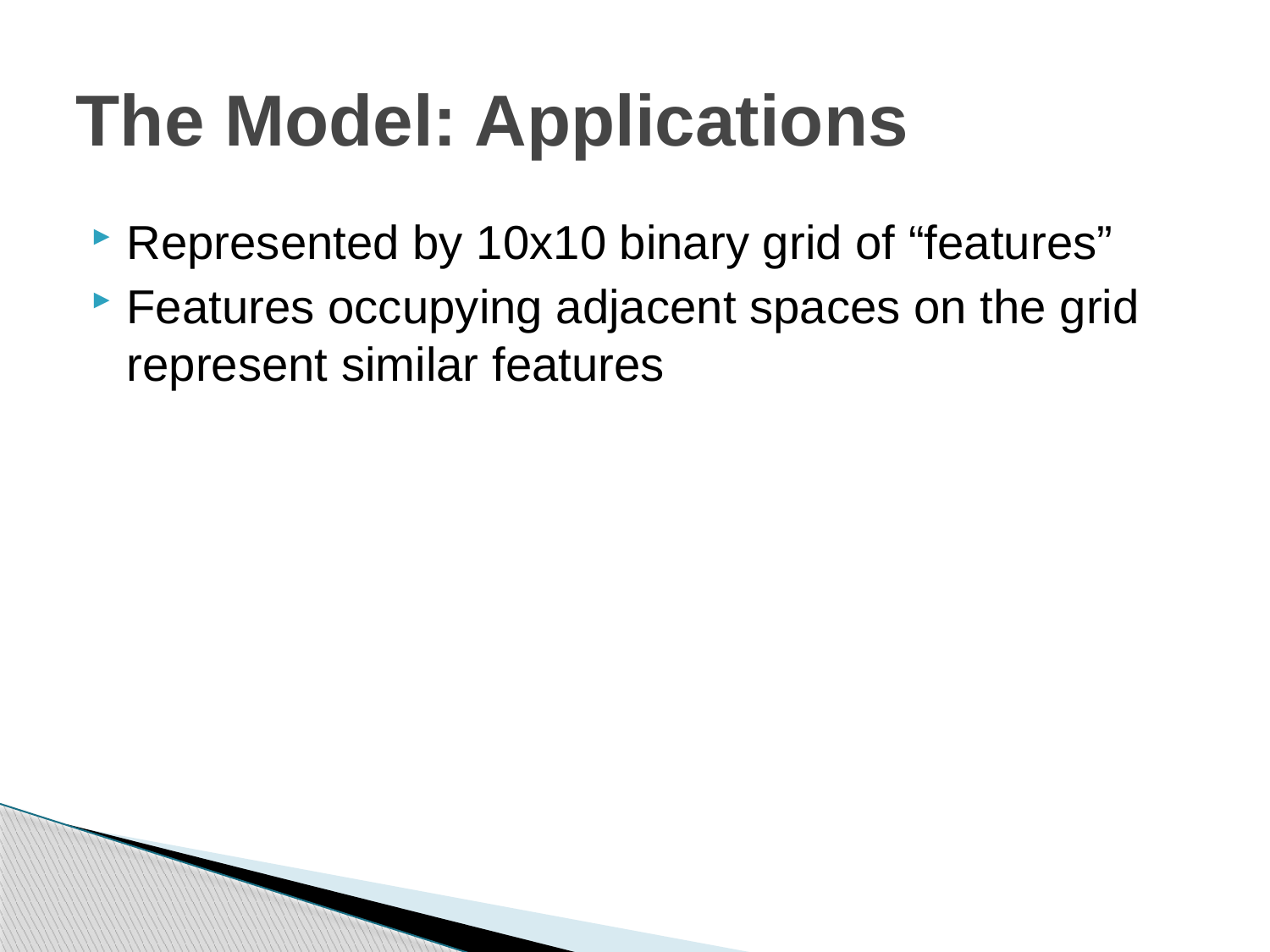

# The Model: Applications
Represented by 10x10 binary grid of “features”
Features occupying adjacent spaces on the grid represent similar features